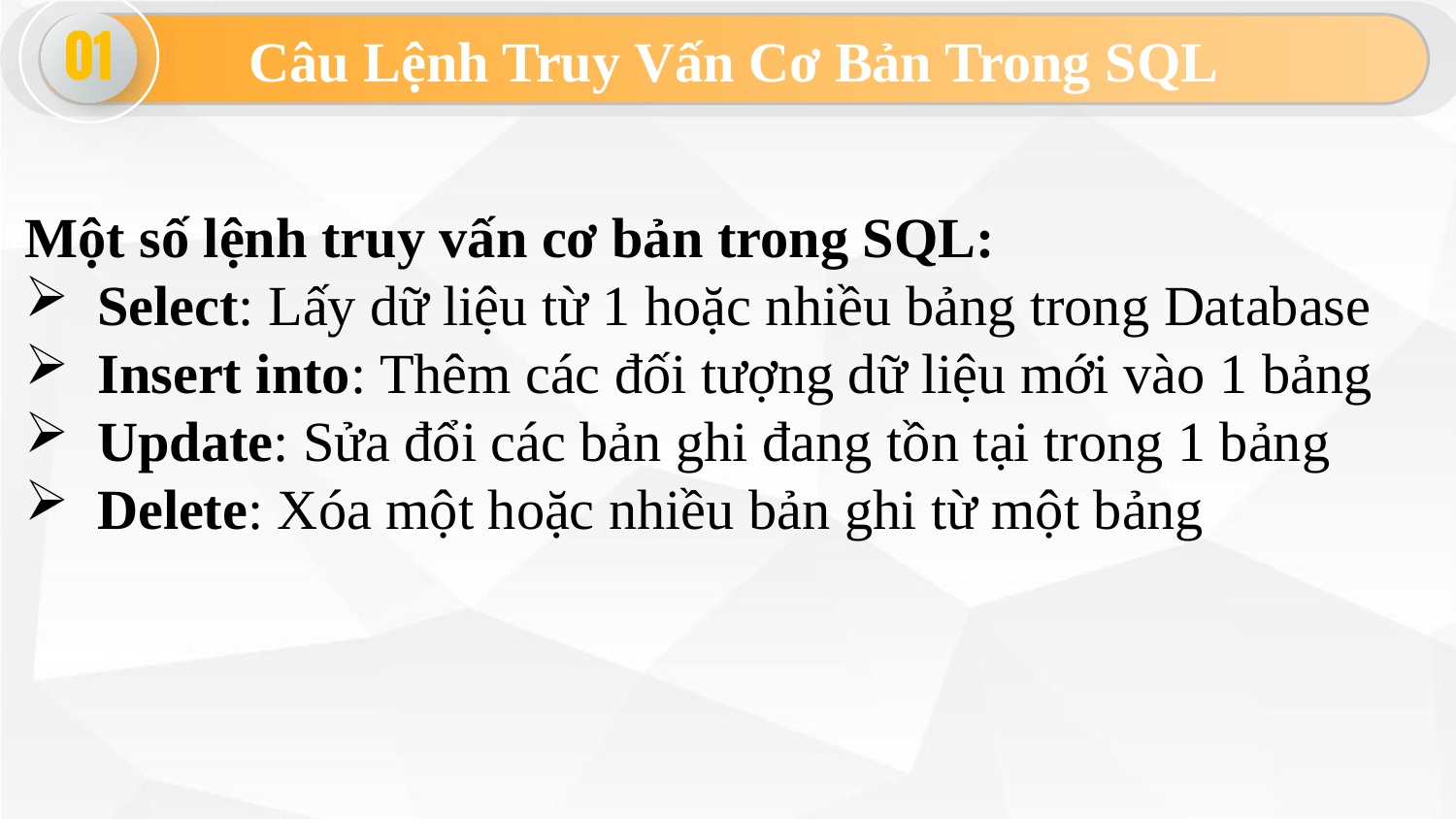

01

Câu Lệnh Truy Vấn Cơ Bản Trong SQL
Một số lệnh truy vấn cơ bản trong SQL:
Select: Lấy dữ liệu từ 1 hoặc nhiều bảng trong Database
Insert into: Thêm các đối tượng dữ liệu mới vào 1 bảng
Update: Sửa đổi các bản ghi đang tồn tại trong 1 bảng
Delete: Xóa một hoặc nhiều bản ghi từ một bảng